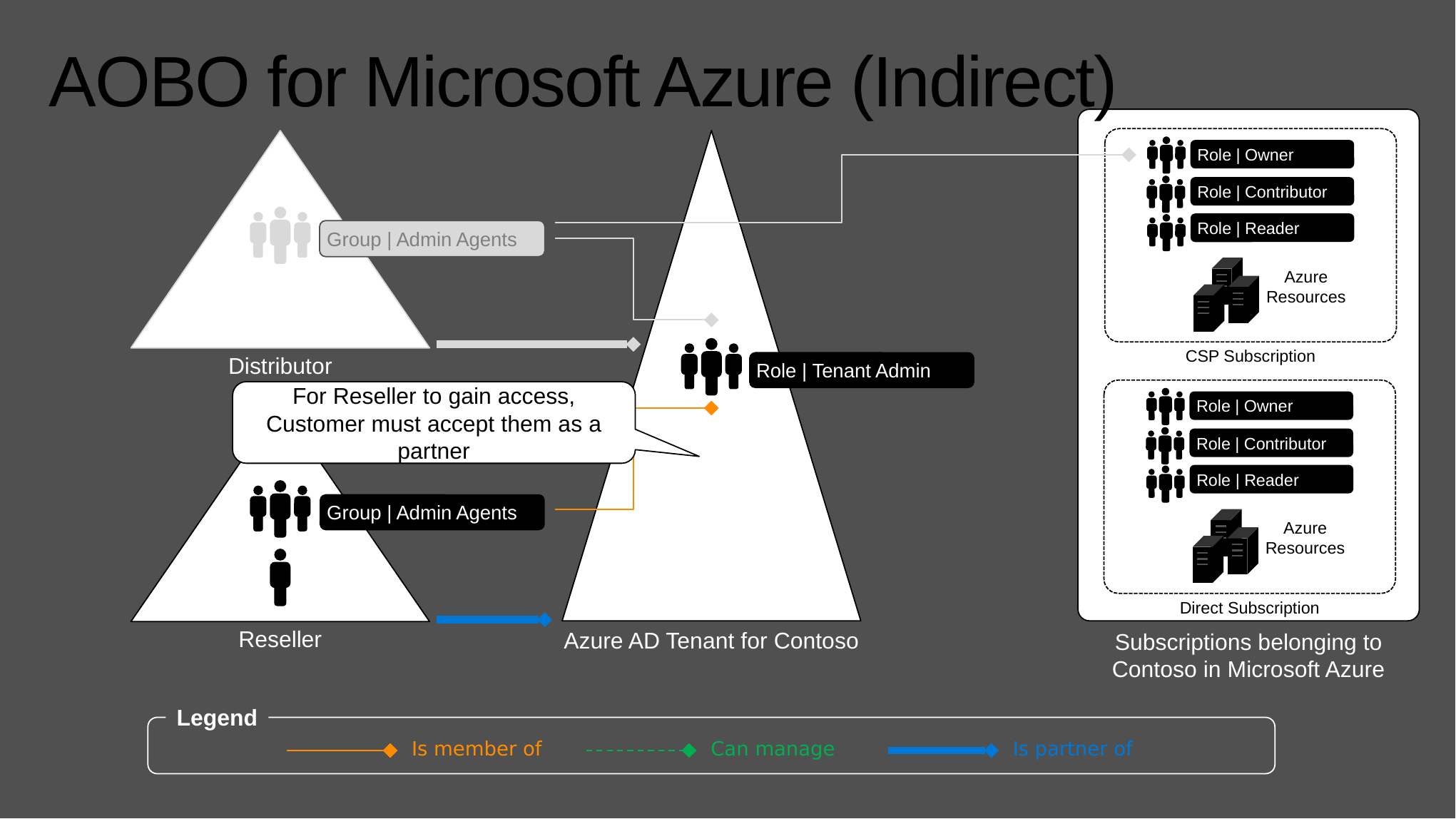

# AOBO for Microsoft Azure (Indirect)

Role | Owner

Role | Contributor
Role | Reader

Azure
Resources
CSP Subscription

Role | Owner

Role | Contributor
Role | Reader

Azure
Resources
Direct Subscription

Group | Admin Agents

Distributor
Role | Tenant Admin
For Reseller to gain access, Customer must accept them as a partner

Group | Admin Agents

Reseller
Azure AD Tenant for Contoso
Subscriptions belonging to Contoso in Microsoft Azure
Legend

Can manage
Is partner of
Is member of